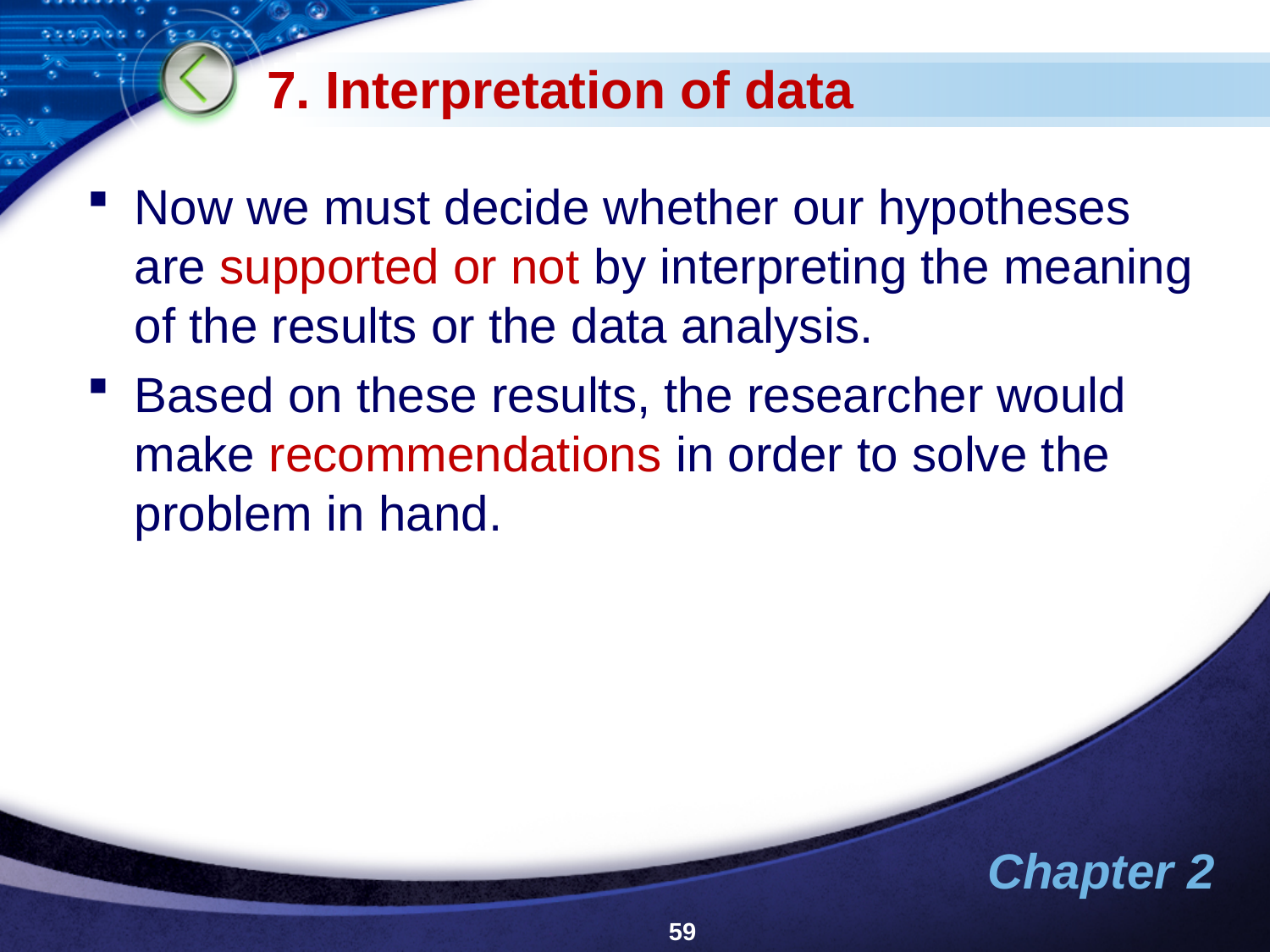

# 7. Interpretation of data
Now we must decide whether our hypotheses are supported or not by interpreting the meaning of the results or the data analysis.
Based on these results, the researcher would make recommendations in order to solve the problem in hand.
59